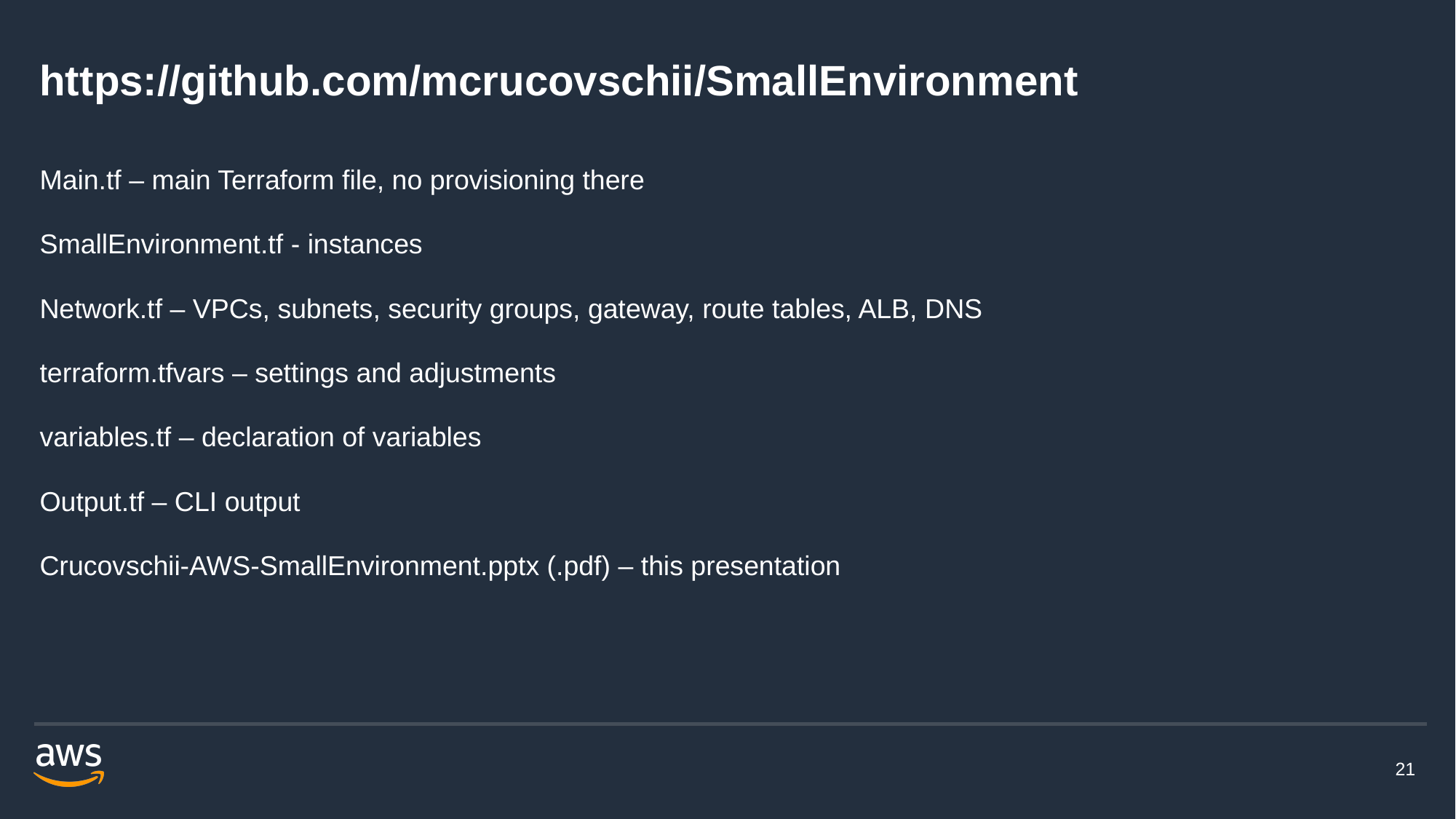

# https://github.com/mcrucovschii/SmallEnvironment
Main.tf – main Terraform file, no provisioning there
SmallEnvironment.tf - instances
Network.tf – VPCs, subnets, security groups, gateway, route tables, ALB, DNS
terraform.tfvars – settings and adjustments
variables.tf – declaration of variables
Output.tf – CLI output
Crucovschii-AWS-SmallEnvironment.pptx (.pdf) – this presentation

21